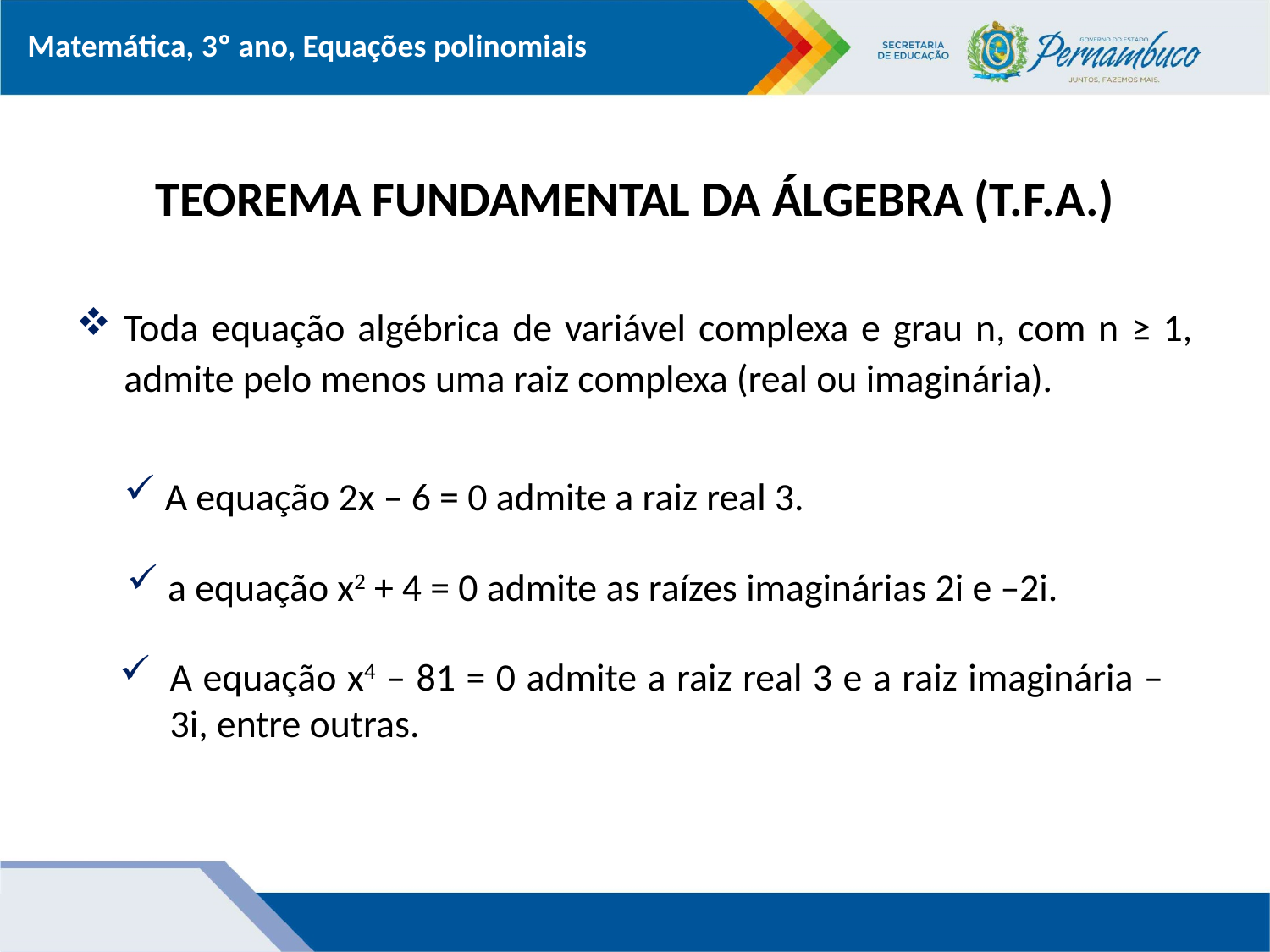

# TEOREMA FUNDAMENTAL DA ÁLGEBRA (T.F.A.)
Toda equação algébrica de variável complexa e grau n, com n ≥ 1, admite pelo menos uma raiz complexa (real ou imaginária).
 A equação 2x – 6 = 0 admite a raiz real 3.
 a equação x2 + 4 = 0 admite as raízes imaginárias 2i e –2i.
A equação x4 – 81 = 0 admite a raiz real 3 e a raiz imaginária –3i, entre outras.